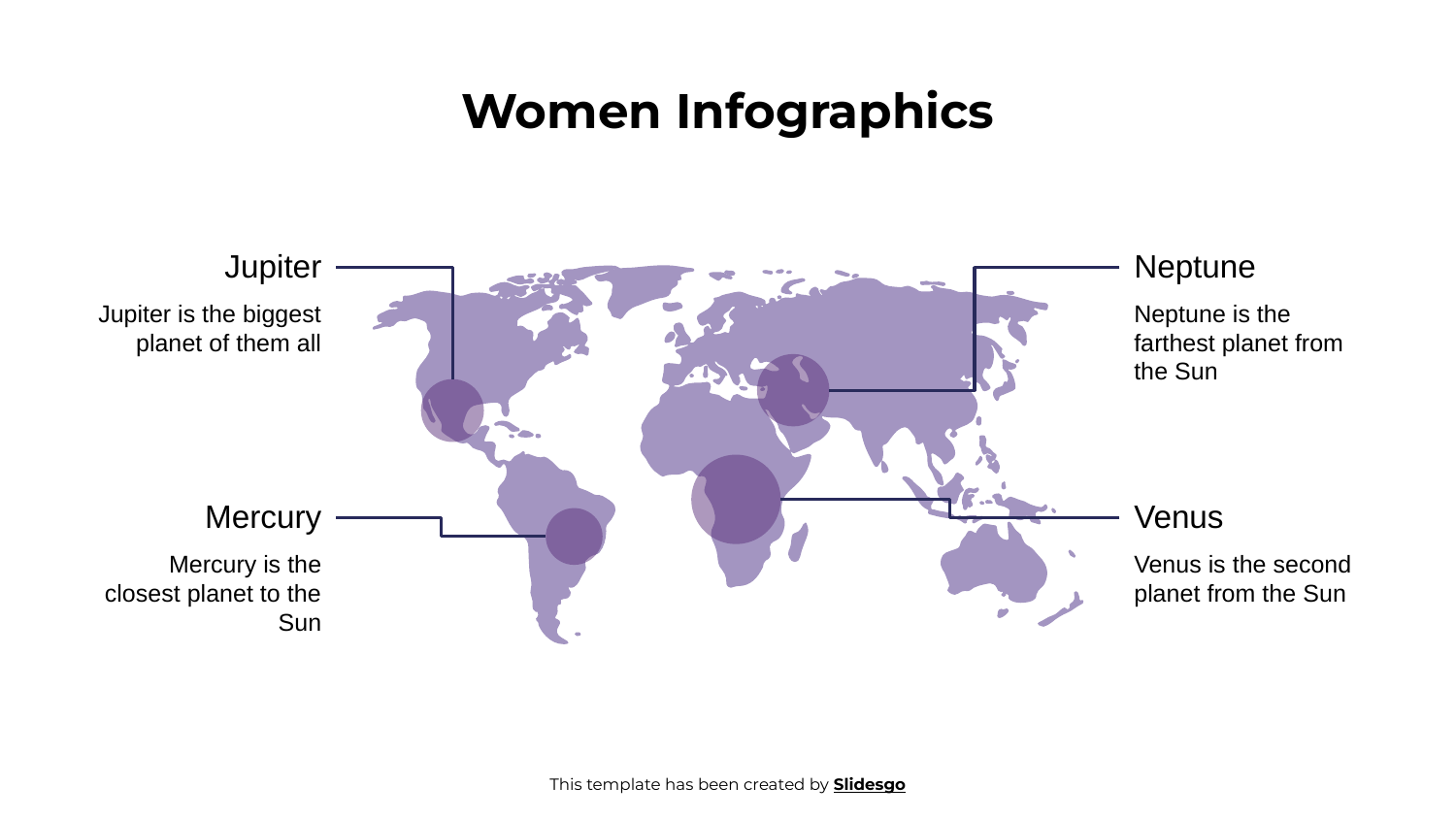

# Women Infographics
Jupiter
Jupiter is the biggest planet of them all
Neptune
Neptune is the farthest planet from the Sun

Venus
Venus is the second planet from the Sun
Mercury
Mercury is the closest planet to the Sun

This template has been created by Slidesgo